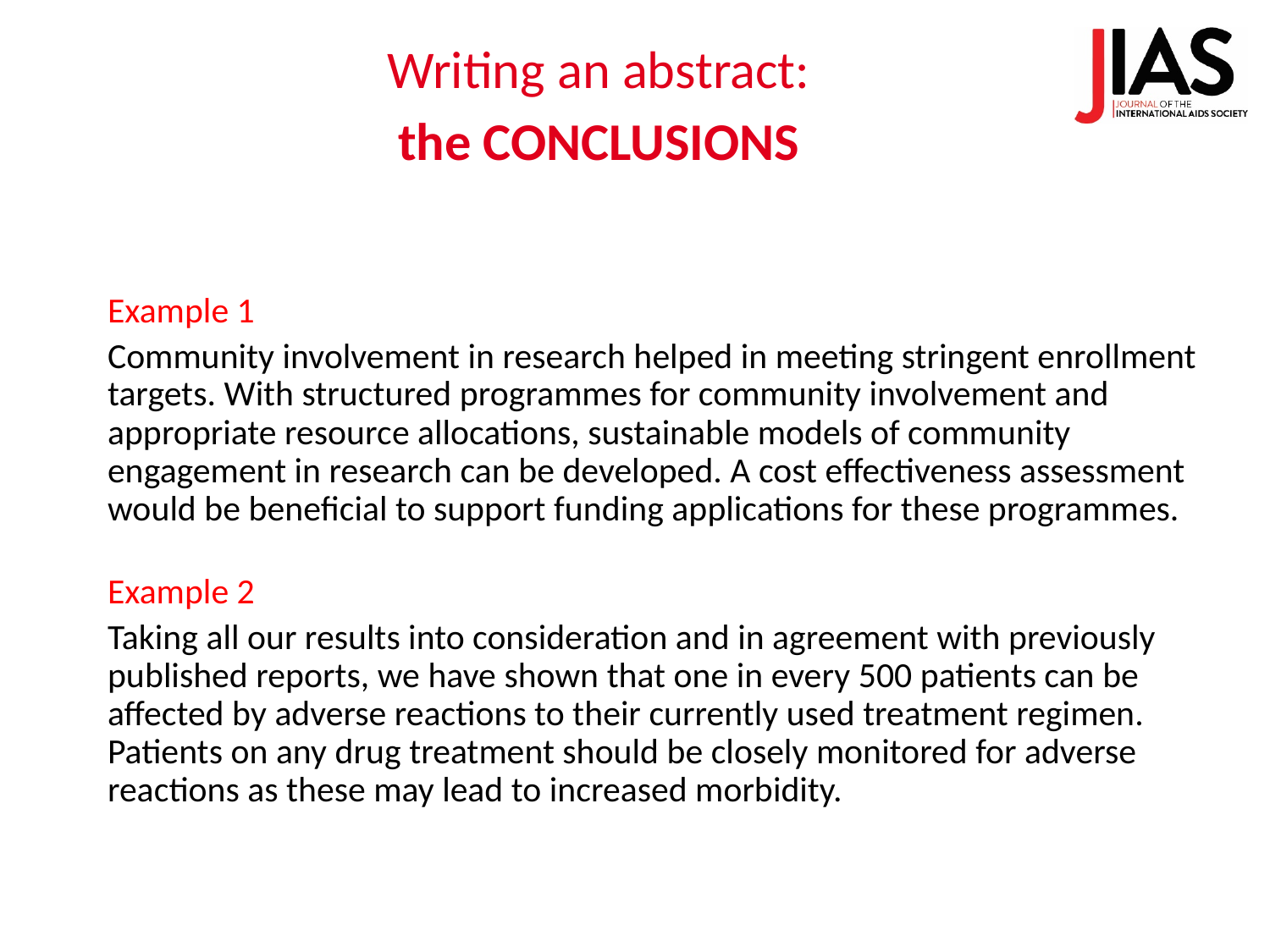

Writing an abstract:

the CONCLUSIONS
Example 1
Community involvement in research helped in meeting stringent enrollment targets. With structured programmes for community involvement and appropriate resource allocations, sustainable models of community engagement in research can be developed. A cost effectiveness assessment would be beneficial to support funding applications for these programmes.
Example 2
Taking all our results into consideration and in agreement with previously published reports, we have shown that one in every 500 patients can be affected by adverse reactions to their currently used treatment regimen. Patients on any drug treatment should be closely monitored for adverse reactions as these may lead to increased morbidity.